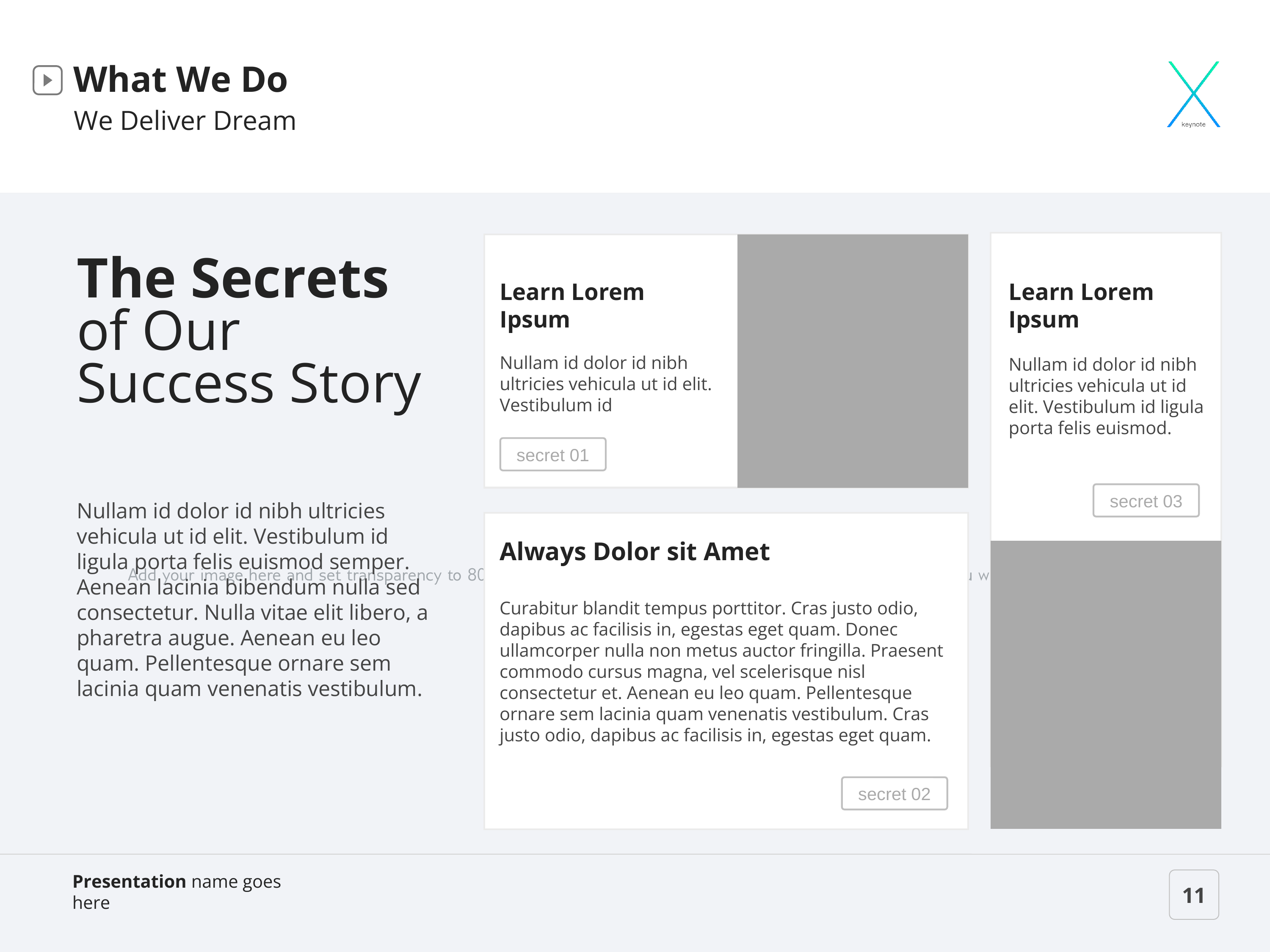

What We Do
We Deliver Dream

The Secrets of Our Success Story
Learn Lorem Ipsum
Learn Lorem Ipsum
Nullam id dolor id nibh ultricies vehicula ut id elit. Vestibulum id
Nullam id dolor id nibh ultricies vehicula ut id elit. Vestibulum id ligula porta felis euismod.
secret 01
Nullam id dolor id nibh ultricies vehicula ut id elit. Vestibulum id ligula porta felis euismod semper. Aenean lacinia bibendum nulla sed consectetur. Nulla vitae elit libero, a pharetra augue. Aenean eu leo quam. Pellentesque ornare sem lacinia quam venenatis vestibulum.
secret 03

Always Dolor sit Amet

Curabitur blandit tempus porttitor. Cras justo odio, dapibus ac facilisis in, egestas eget quam. Donec ullamcorper nulla non metus auctor fringilla. Praesent commodo cursus magna, vel scelerisque nisl consectetur et. Aenean eu leo quam. Pellentesque ornare sem lacinia quam venenatis vestibulum. Cras justo odio, dapibus ac facilisis in, egestas eget quam.
secret 02
11